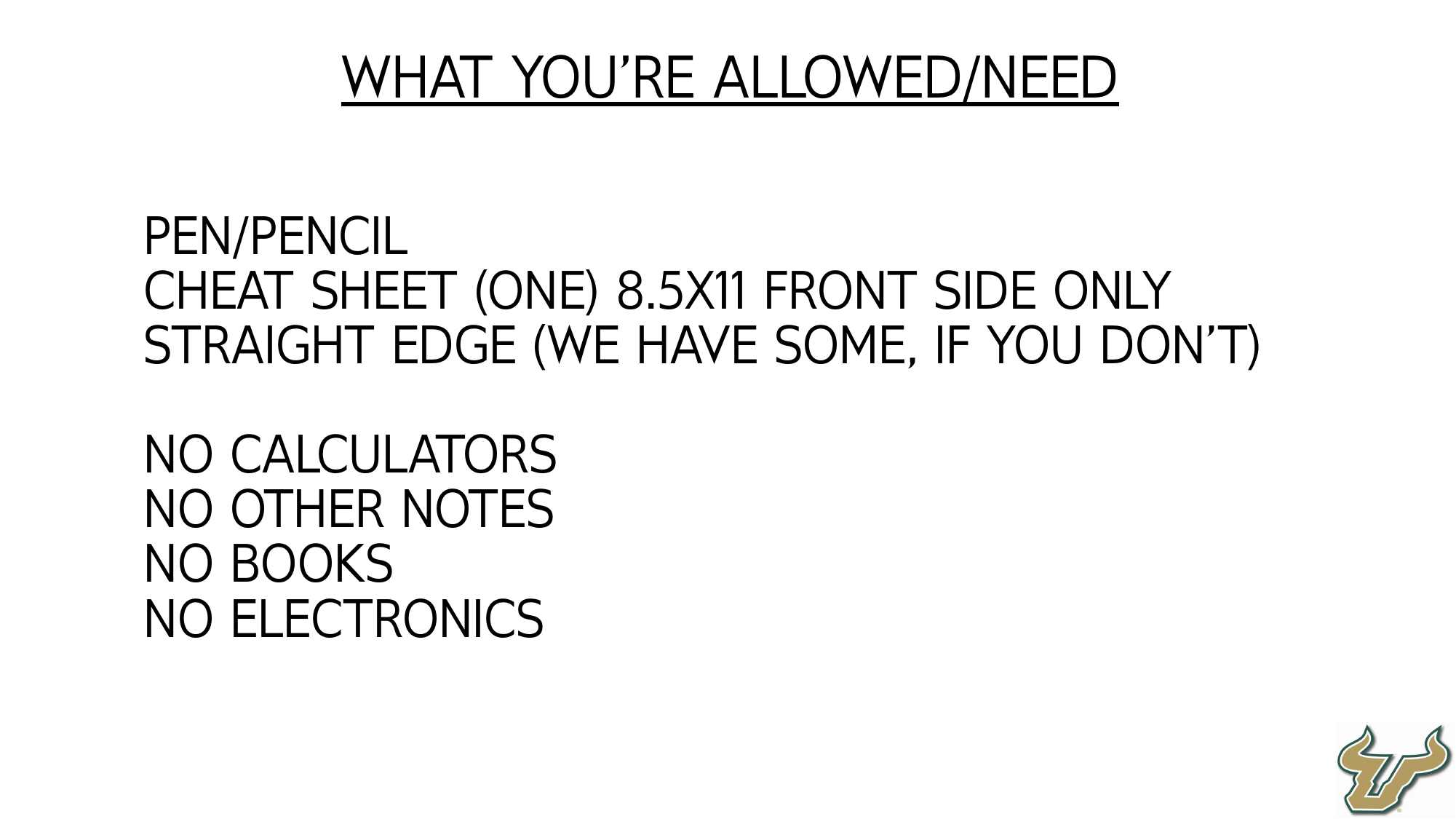

What you’re allowed/Need
Pen/pencil
Cheat sheet (one) 8.5x11 front side only
Straight edge (we have some, if you don’t)

No calculators
No other notes
No books
No electronics